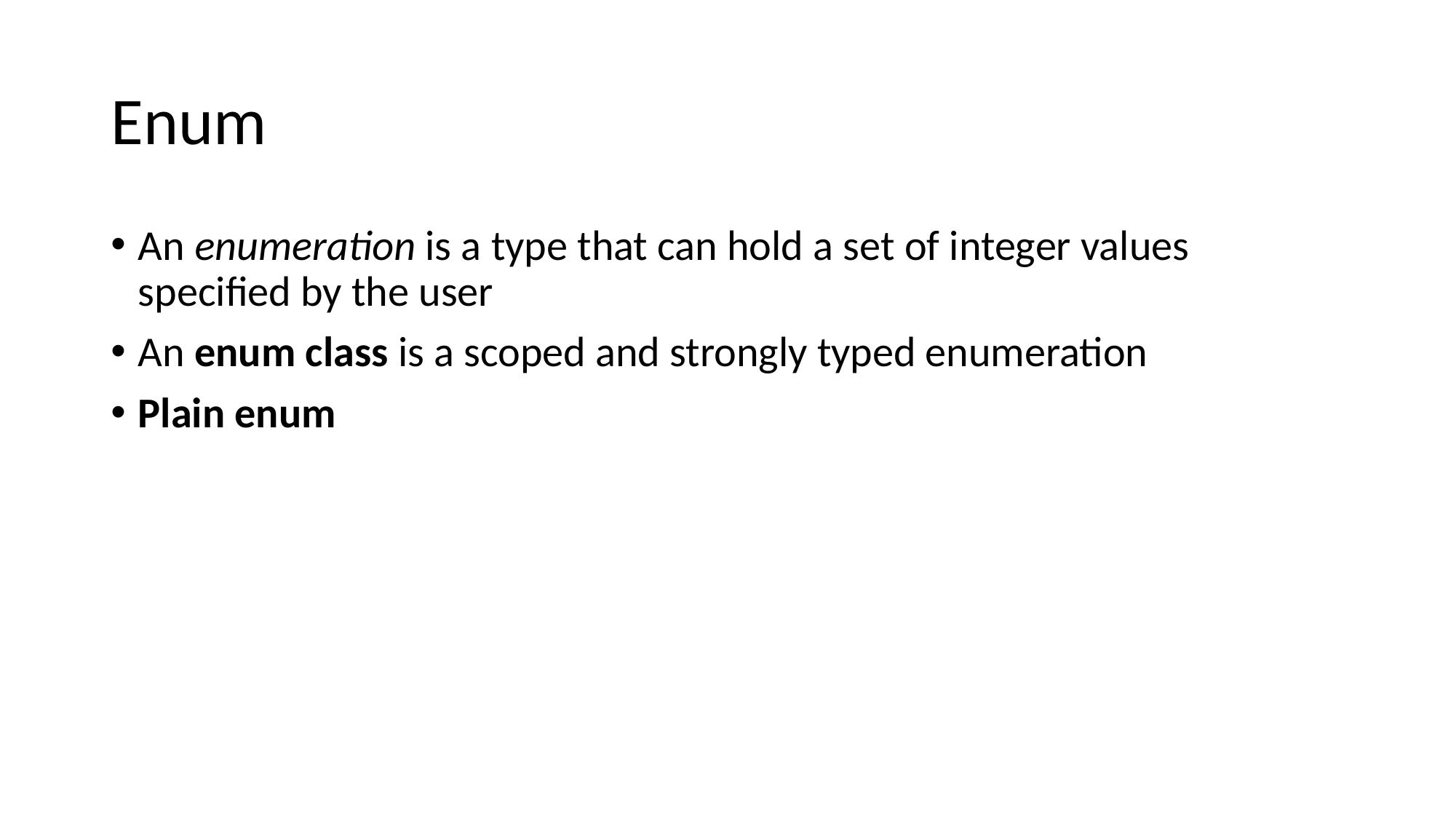

# Enum
An enumeration is a type that can hold a set of integer values specified by the user
An enum class is a scoped and strongly typed enumeration
Plain enum